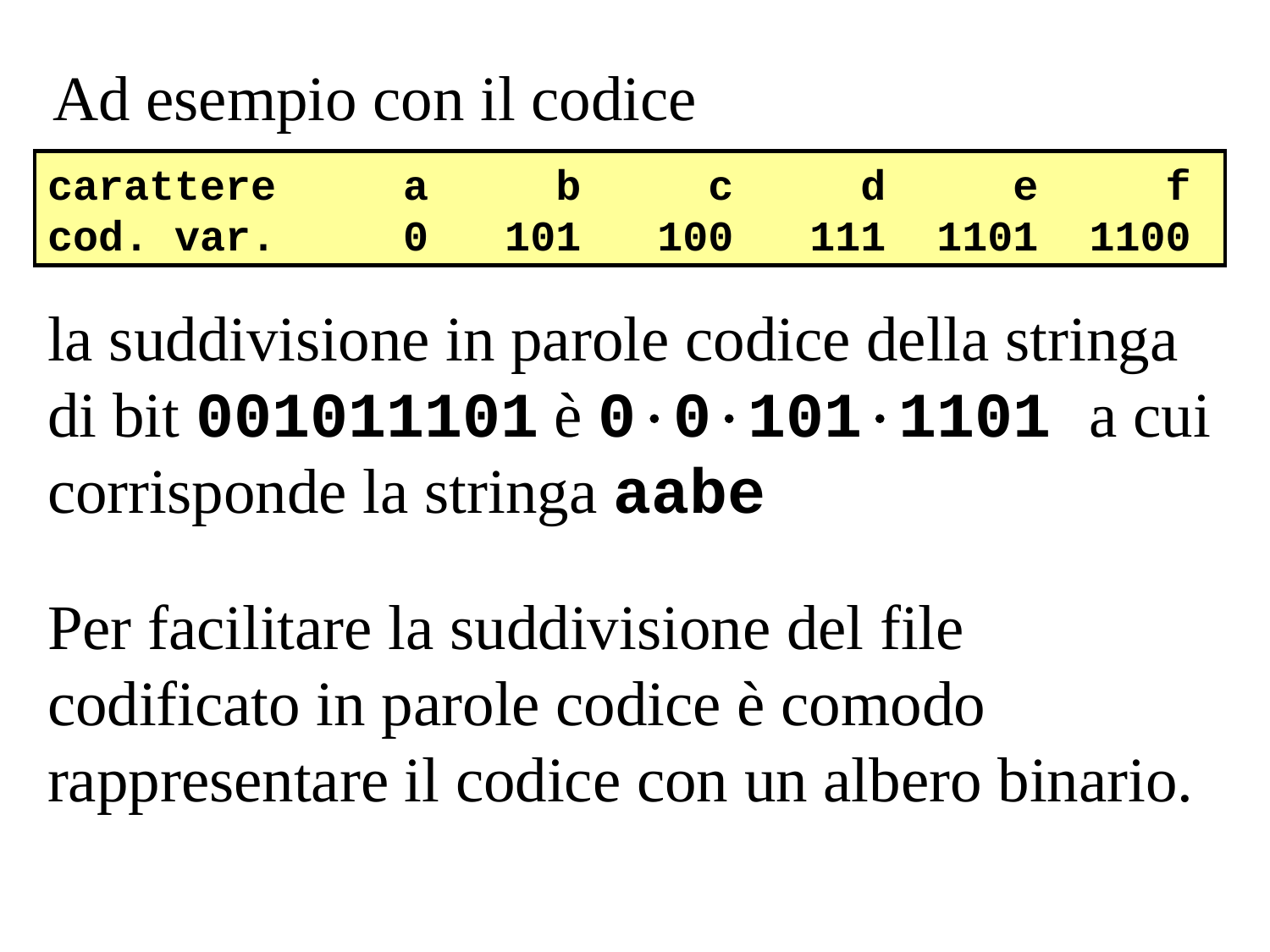

Ad esempio con il codice
carattere     a     b     c     d     e     f
cod. var.     0   101   100   111  1101  1100
la suddivisione in parole codice della stringa di bit 001011101 è 0⋅0⋅101⋅1101 a cui corrisponde la stringa aabe
Per facilitare la suddivisione del file codificato in parole codice è comodo rappresentare il codice con un albero binario.